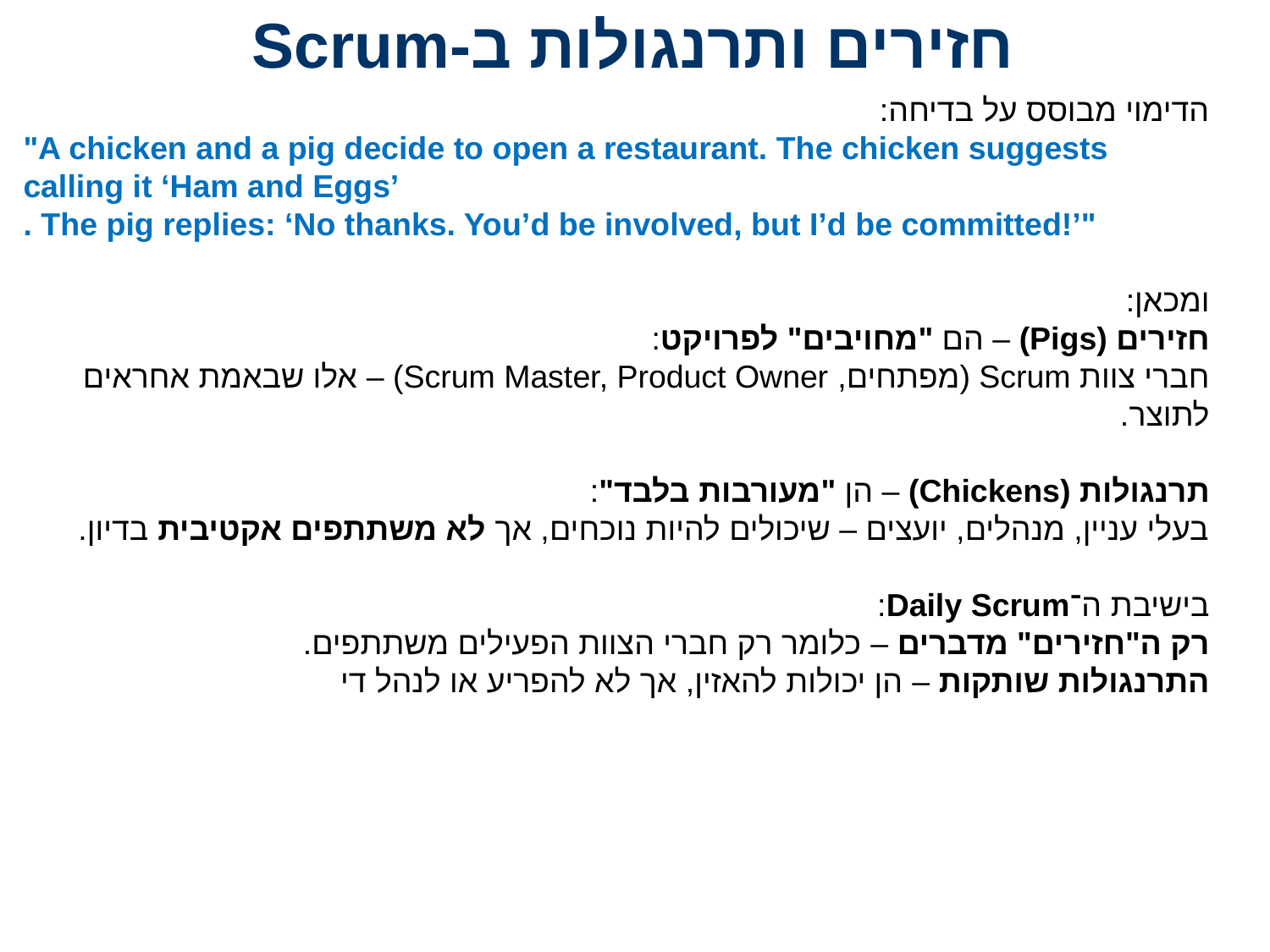

# חזירים ותרנגולות ב-Scrum
הדימוי מבוסס על בדיחה:
"A chicken and a pig decide to open a restaurant. The chicken suggests calling it ‘Ham and Eggs’
. The pig replies: ‘No thanks. You’d be involved, but I’d be committed!’"

ומכאן:
חזירים (Pigs) – הם "מחויבים" לפרויקט:
חברי צוות Scrum (מפתחים, Scrum Master, Product Owner) – אלו שבאמת אחראים לתוצר.

תרנגולות (Chickens) – הן "מעורבות בלבד":
בעלי עניין, מנהלים, יועצים – שיכולים להיות נוכחים, אך לא משתתפים אקטיבית בדיון.

בישיבת ה־Daily Scrum:
רק ה"חזירים" מדברים – כלומר רק חברי הצוות הפעילים משתתפים.
התרנגולות שותקות – הן יכולות להאזין, אך לא להפריע או לנהל די